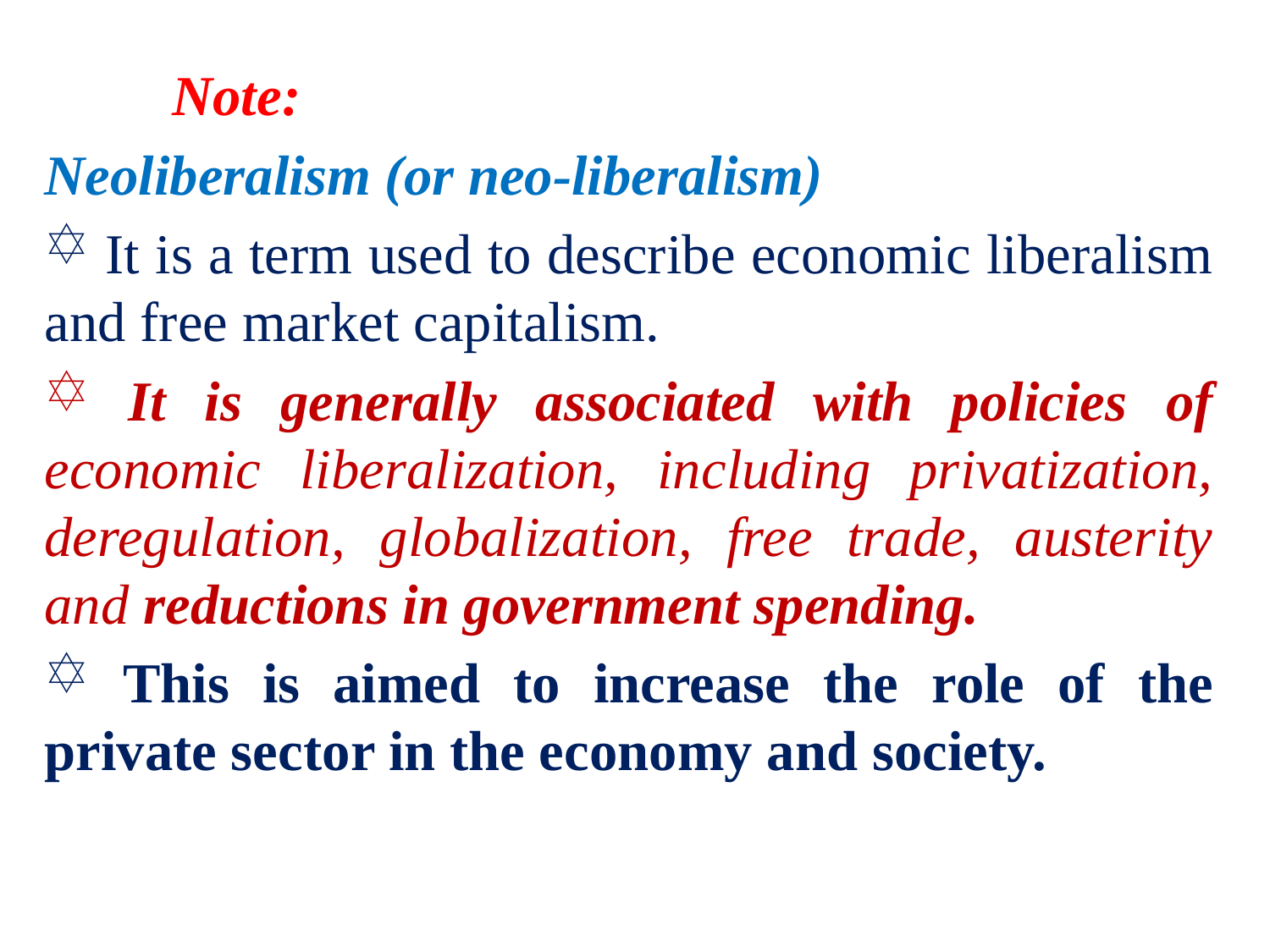

Note:
Neoliberalism (or neo-liberalism)
 It is a term used to describe economic liberalism and free market capitalism.
 It is generally associated with policies of economic liberalization, including privatization, deregulation, globalization, free trade, austerity and reductions in government spending.
 This is aimed to increase the role of the private sector in the economy and society.